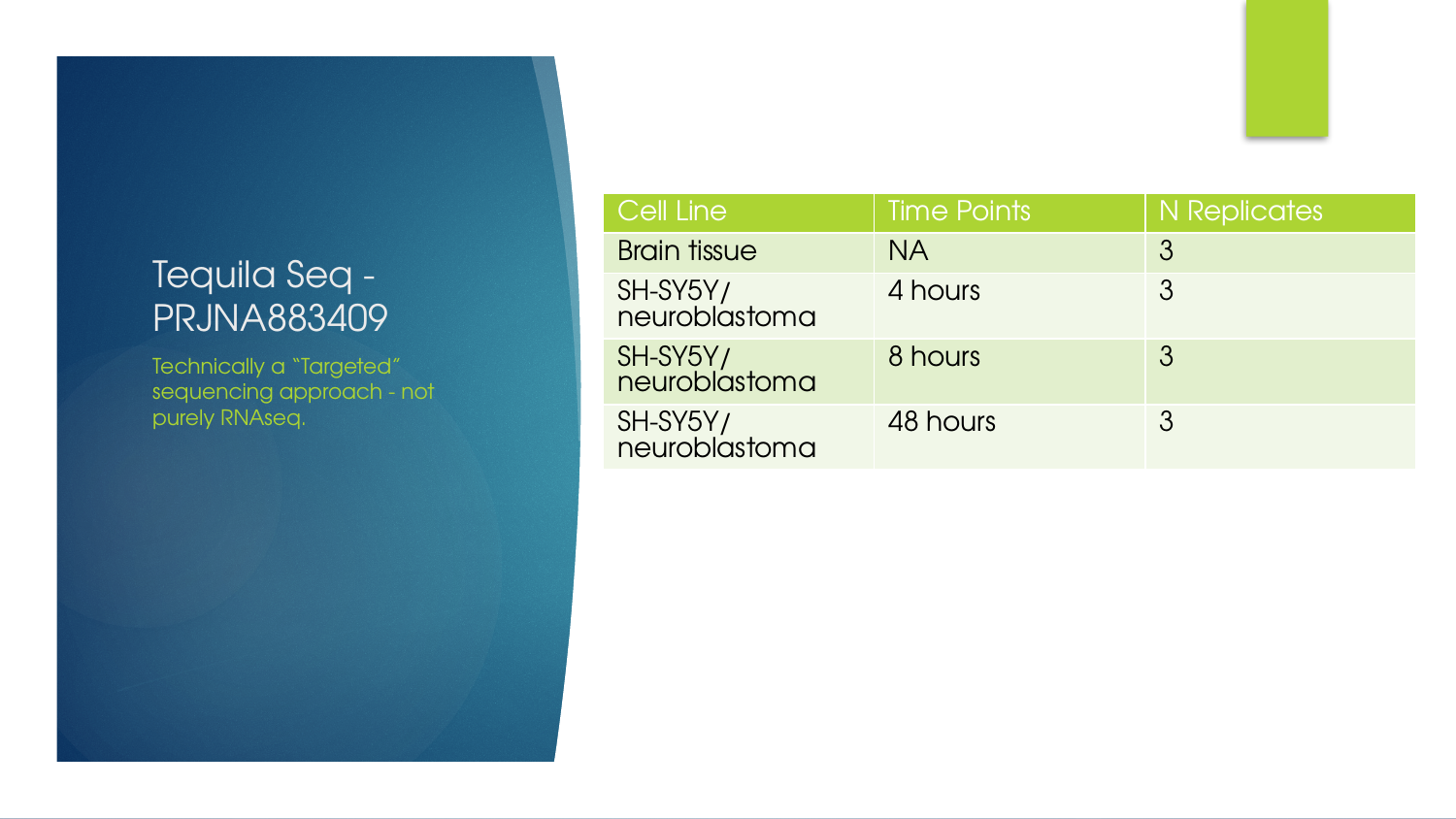

# Tequila Seq - PRJNA883409
| Cell Line | Time Points | N Replicates |
| --- | --- | --- |
| Brain tissue | NA | 3 |
| SH-SY5Y/neuroblastoma | 4 hours | 3 |
| SH-SY5Y/neuroblastoma | 8 hours | 3 |
| SH-SY5Y/neuroblastoma | 48 hours | 3 |
Technically a “Targeted” sequencing approach - not purely RNAseq.